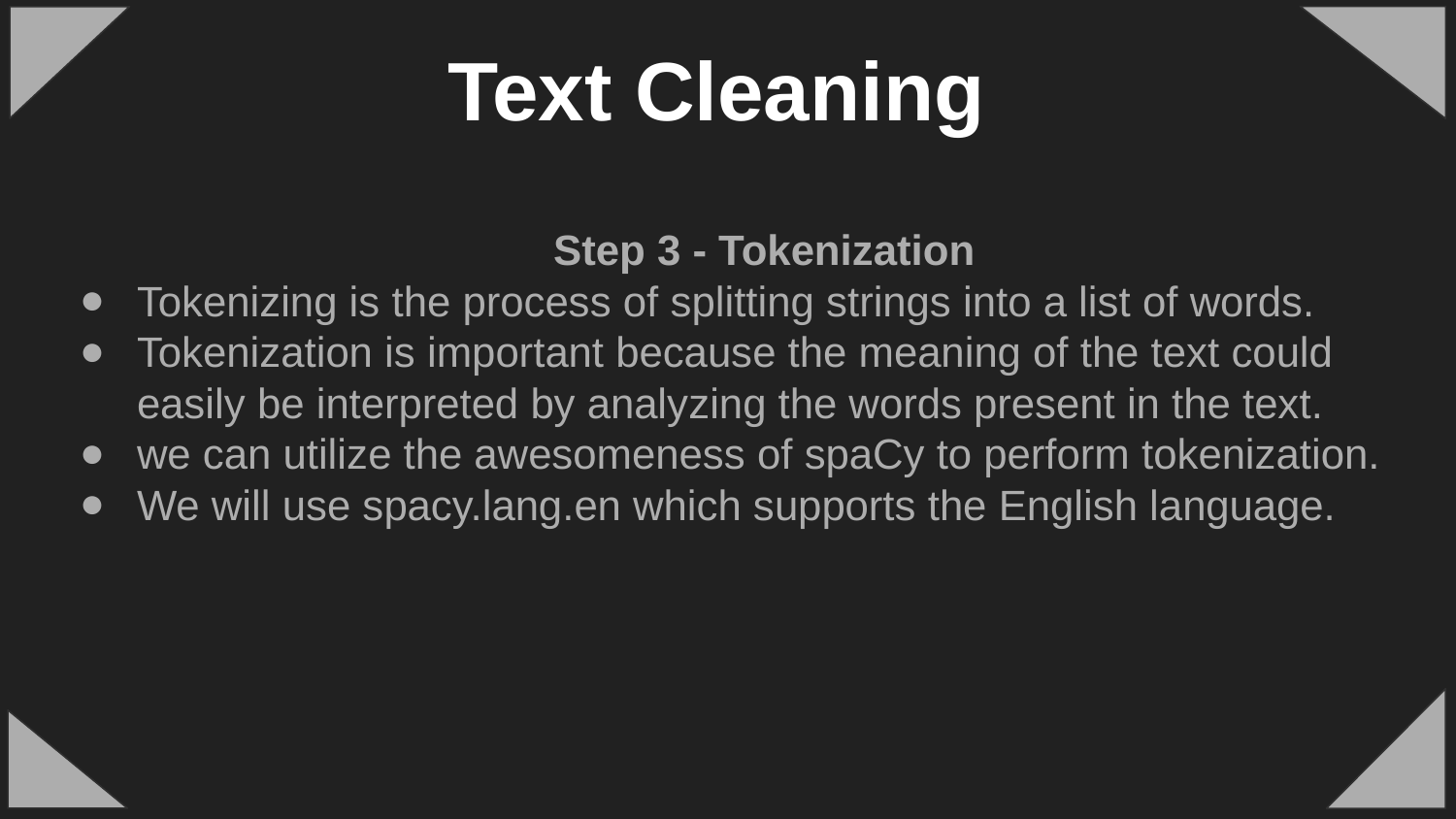

# Text Cleaning
Step 3 - Tokenization
Tokenizing is the process of splitting strings into a list of words.
Tokenization is important because the meaning of the text could easily be interpreted by analyzing the words present in the text.
we can utilize the awesomeness of spaCy to perform tokenization.
We will use spacy.lang.en which supports the English language.